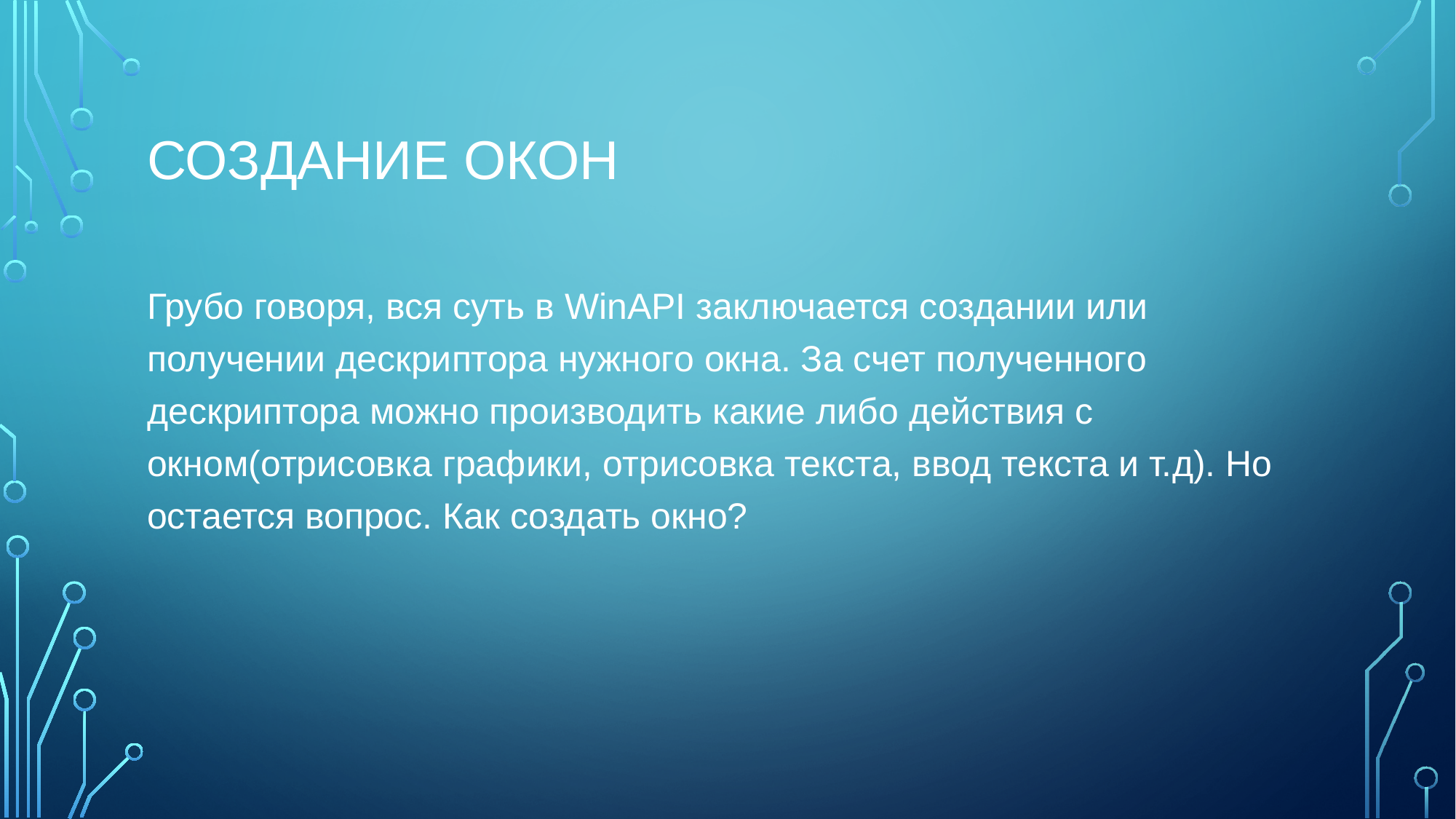

# создание окон
Грубо говоря, вся суть в WinAPI заключается создании или получении дескриптора нужного окна. За счет полученного дескриптора можно производить какие либо действия с окном(отрисовка графики, отрисовка текста, ввод текста и т.д). Но остается вопрос. Как создать окно?